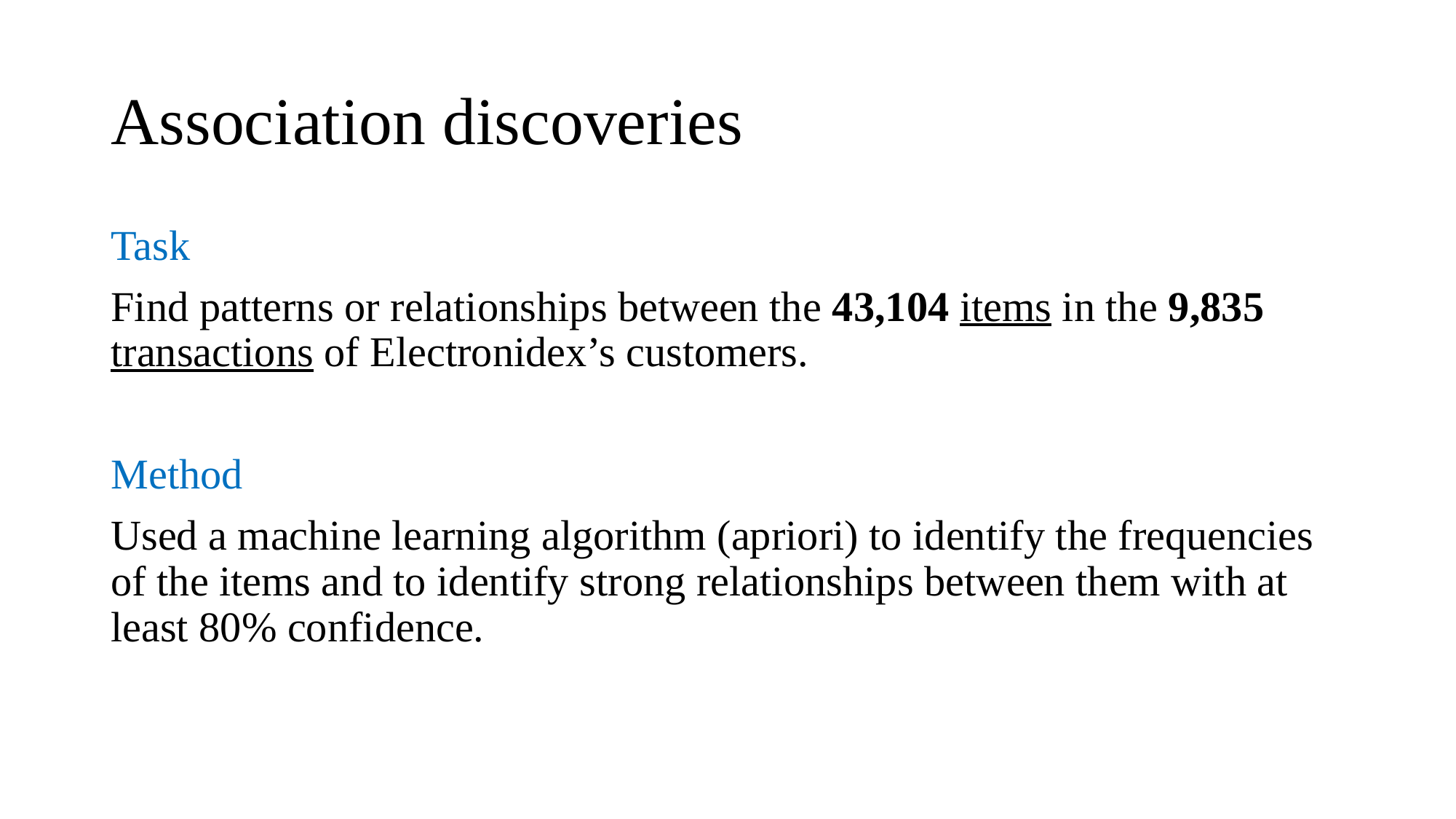

# Association discoveries
Task
Find patterns or relationships between the 43,104 items in the 9,835 transactions of Electronidex’s customers.

Method
Used a machine learning algorithm (apriori) to identify the frequencies of the items and to identify strong relationships between them with at least 80% confidence.